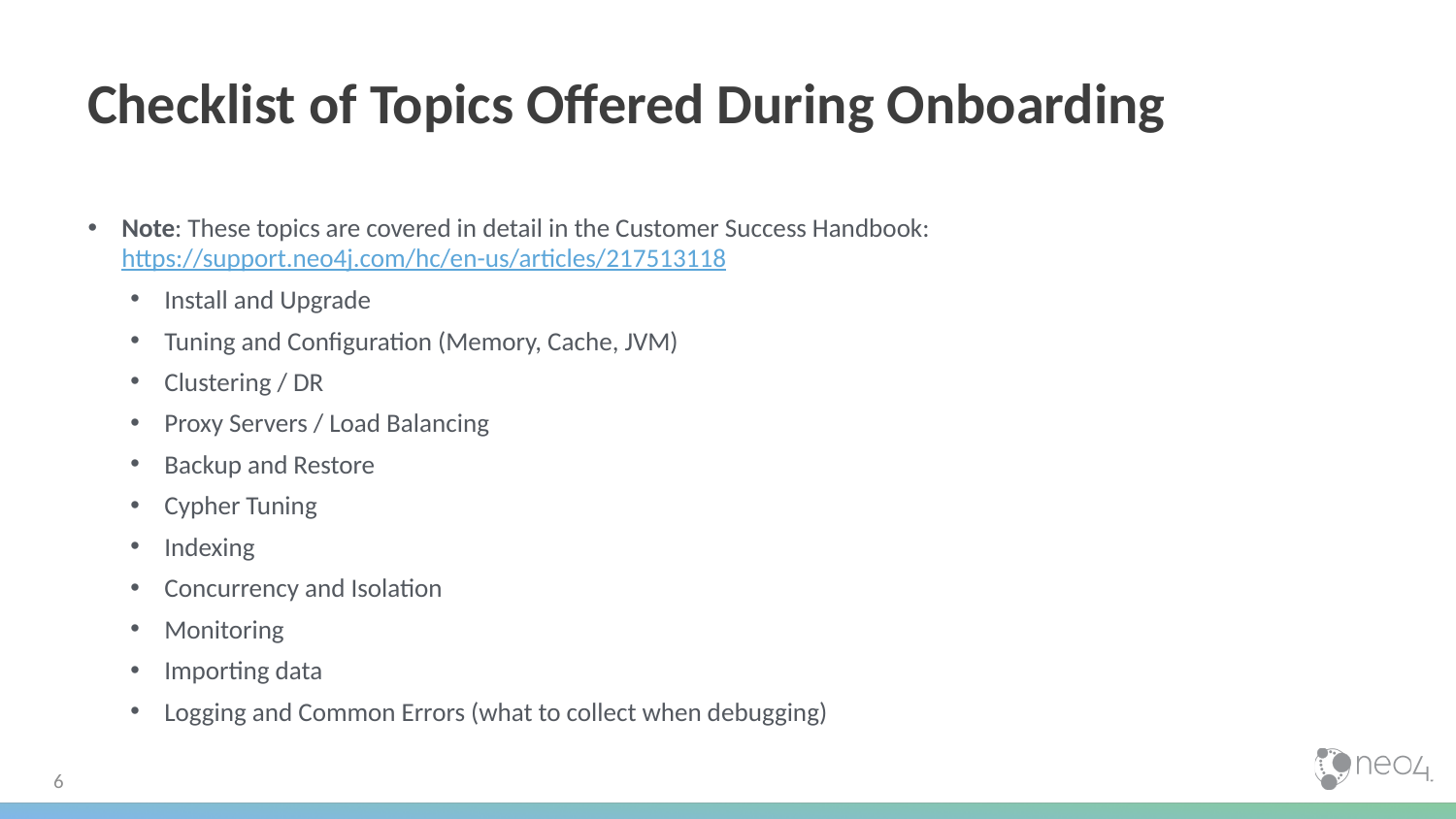

# Checklist of Topics Offered During Onboarding
Note: These topics are covered in detail in the Customer Success Handbook: https://support.neo4j.com/hc/en-us/articles/217513118
Install and Upgrade
Tuning and Configuration (Memory, Cache, JVM)
Clustering / DR
Proxy Servers / Load Balancing
Backup and Restore
Cypher Tuning
Indexing
Concurrency and Isolation
Monitoring
Importing data
Logging and Common Errors (what to collect when debugging)
6